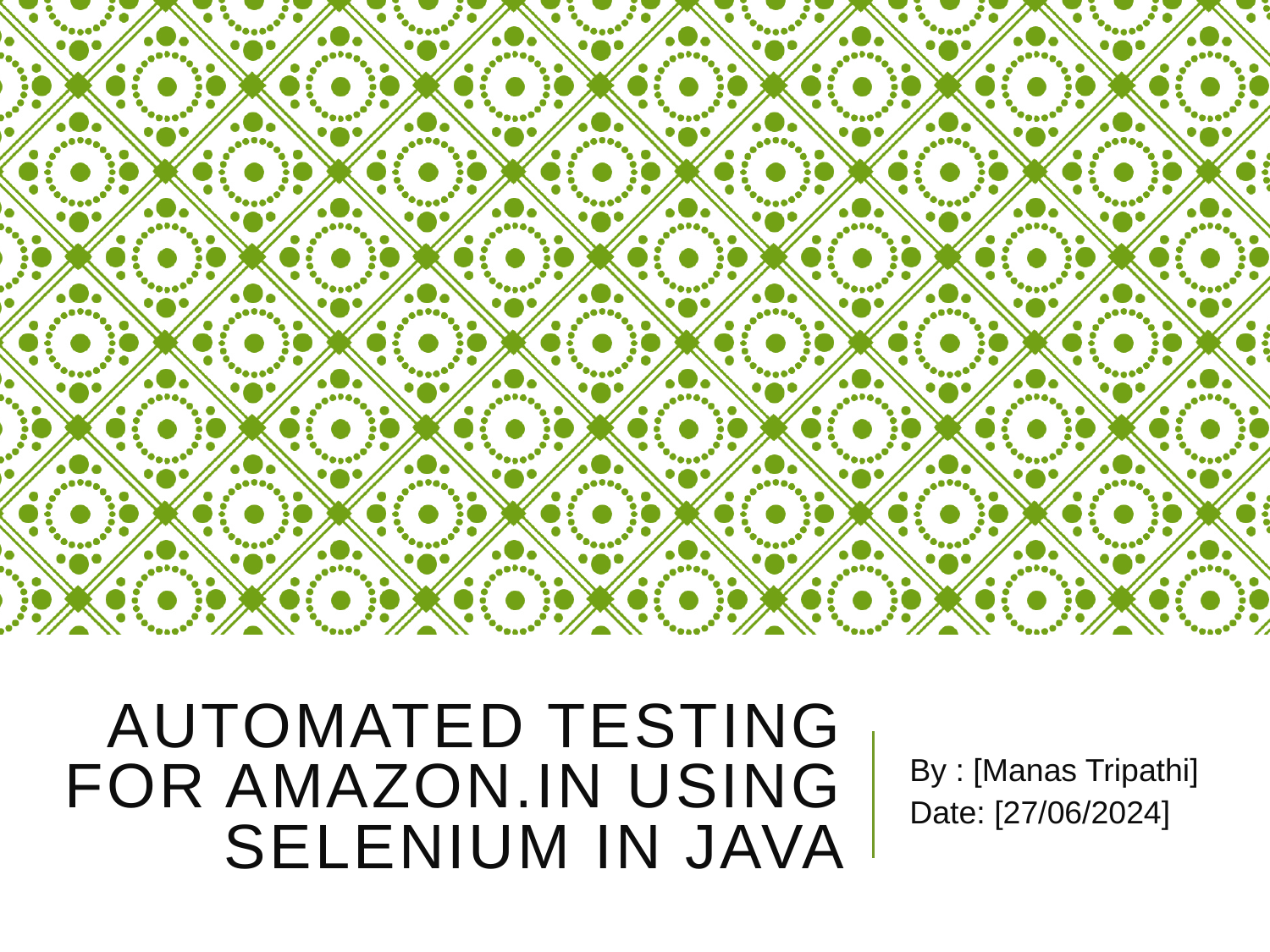

# Automated Testing for Amazon.in using Selenium in Java
By : [Manas Tripathi]
Date: [27/06/2024]